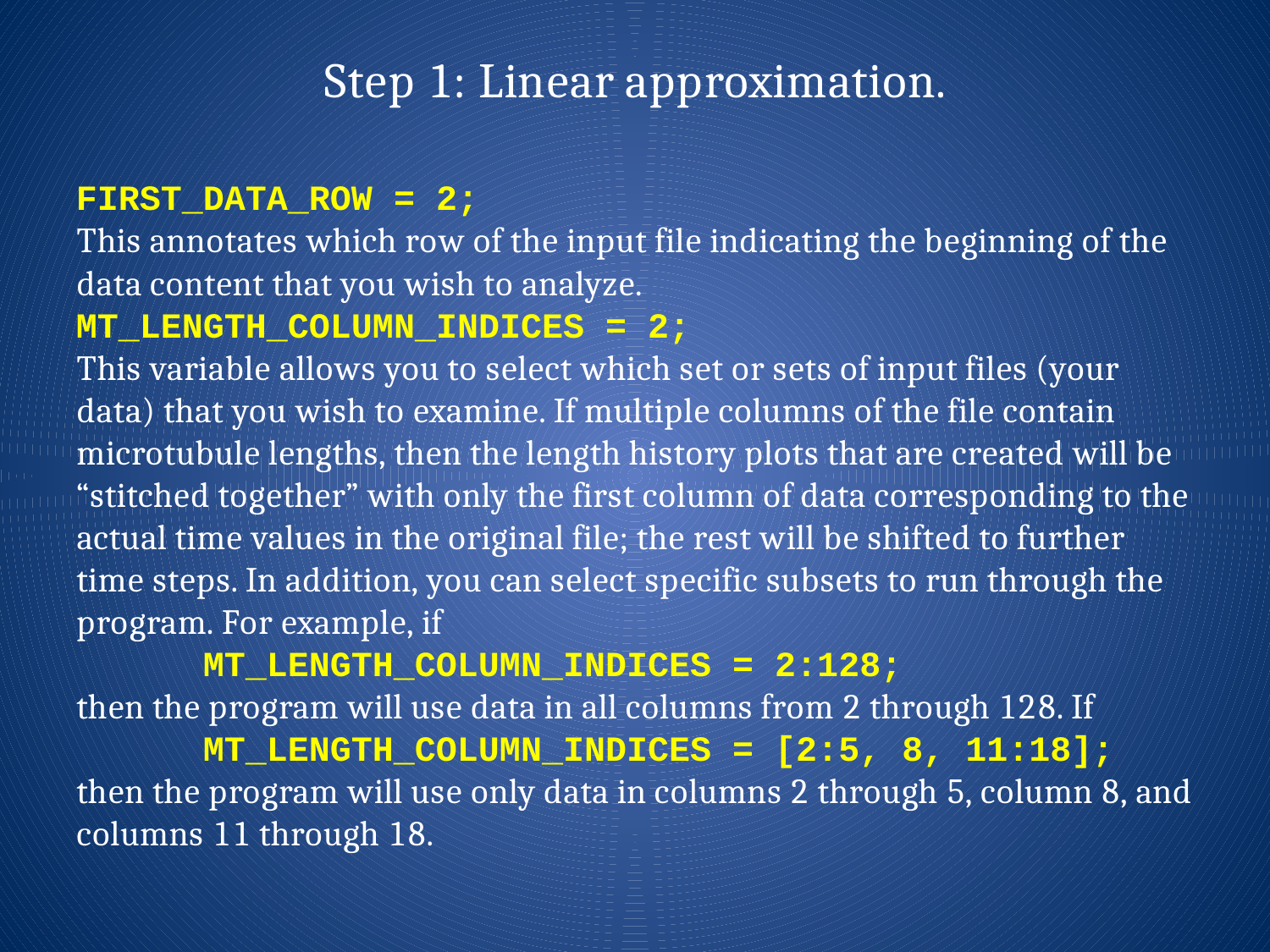

Step 1: Linear approximation.
FIRST_DATA_ROW = 2;
This annotates which row of the input file indicating the beginning of the data content that you wish to analyze.
MT_LENGTH_COLUMN_INDICES = 2;
This variable allows you to select which set or sets of input files (your data) that you wish to examine. If multiple columns of the file contain microtubule lengths, then the length history plots that are created will be “stitched together” with only the first column of data corresponding to the actual time values in the original file; the rest will be shifted to further time steps. In addition, you can select specific subsets to run through the program. For example, if
      MT_LENGTH_COLUMN_INDICES = 2:128;
then the program will use data in all columns from 2 through 128. If
      MT_LENGTH_COLUMN_INDICES = [2:5, 8, 11:18];
then the program will use only data in columns 2 through 5, column 8, and columns 11 through 18.